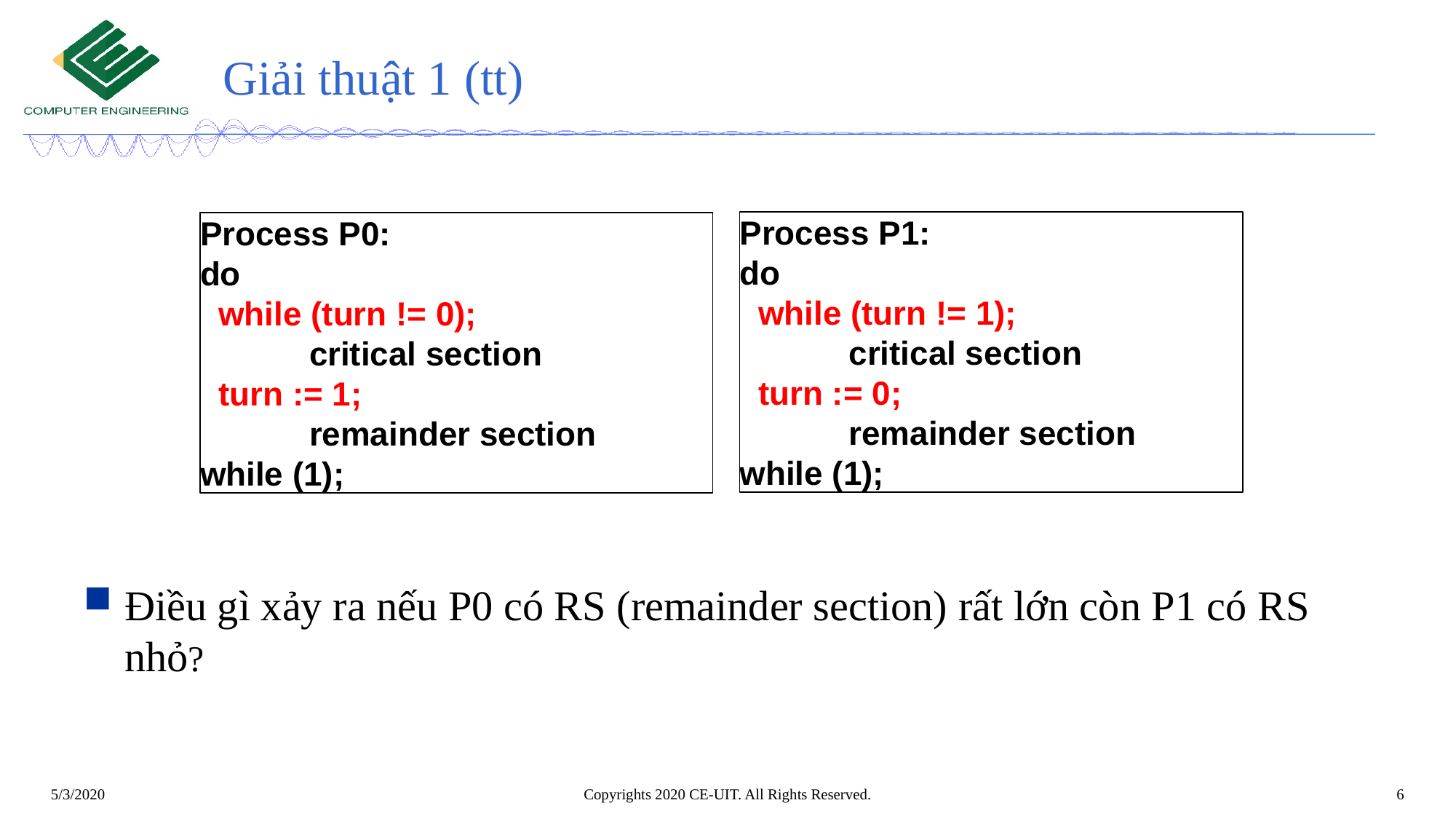

# Giải thuật 1 (tt)

Điều gì xảy ra nếu P0 có RS (remainder section) rất lớn còn P1 có RS nhỏ?
Process P1:
do
  while (turn != 1);
	critical section
  turn := 0;
	remainder section
while (1);
Process P0:
do
  while (turn != 0);
	critical section
  turn := 1;
	remainder section
while (1);
Copyrights 2020 CE-UIT. All Rights Reserved.
6
5/3/2020